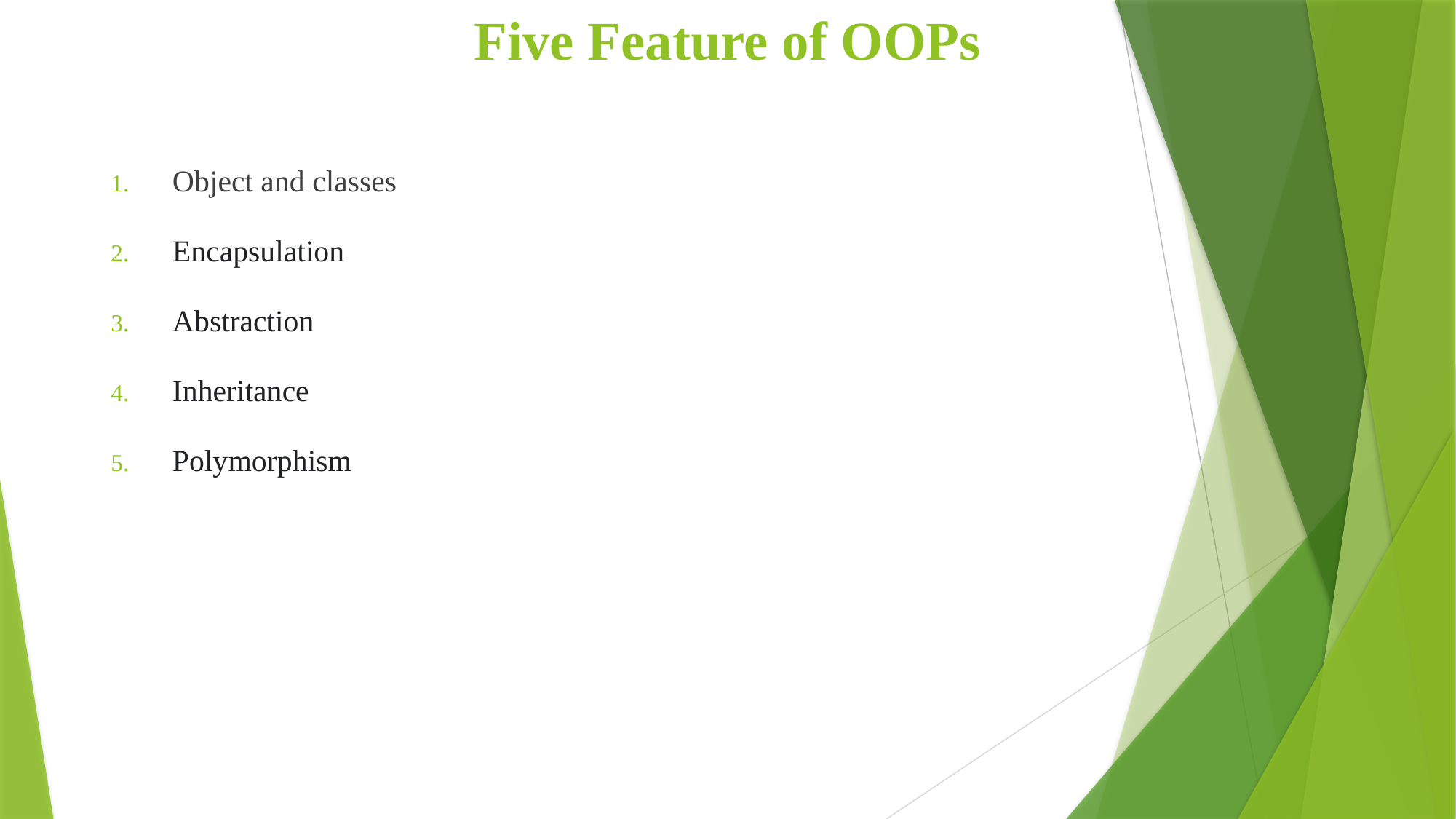

# Five Feature of OOPs
Object and classes
Encapsulation
Abstraction
Inheritance
Polymorphism